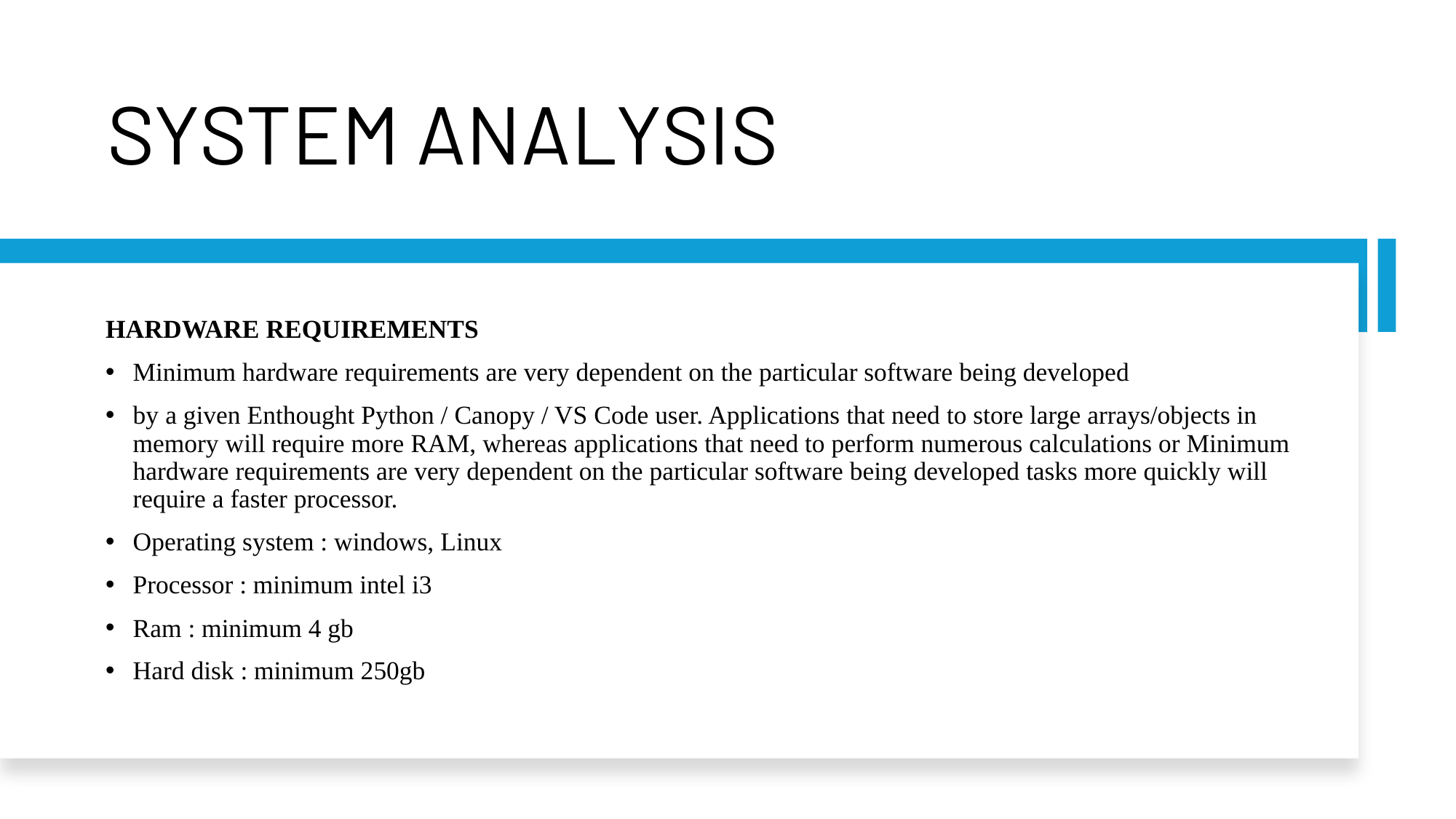

# SYSTEM ANALYSIS

HARDWARE REQUIREMENTS
Minimum hardware requirements are very dependent on the particular software being developed
by a given Enthought Python / Canopy / VS Code user. Applications that need to store large arrays/objects in memory will require more RAM, whereas applications that need to perform numerous calculations or Minimum hardware requirements are very dependent on the particular software being developed tasks more quickly will require a faster processor.
Operating system : windows, Linux
Processor : minimum intel i3
Ram : minimum 4 gb
Hard disk : minimum 250gb